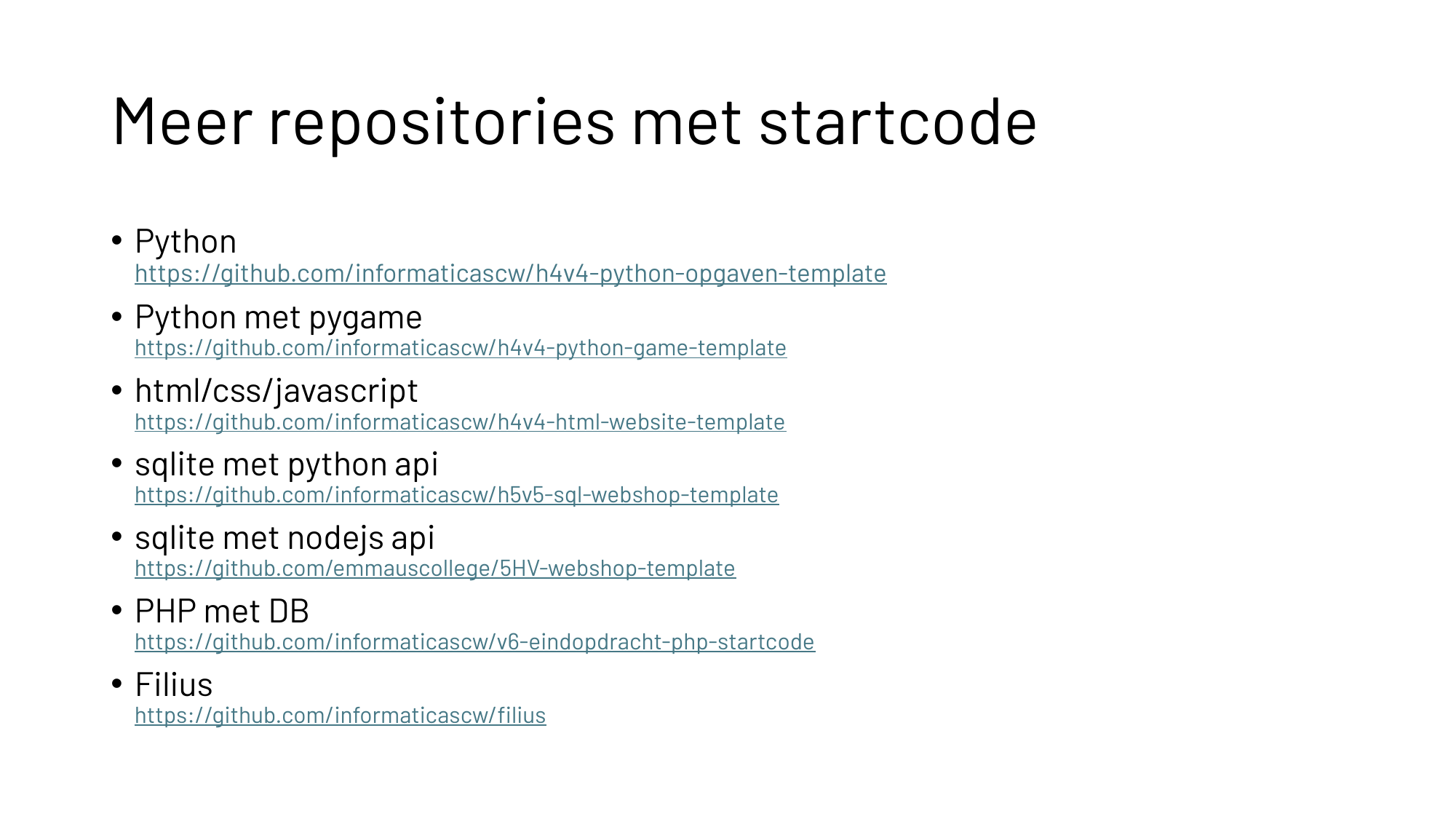

# Meer repositories met startcode
Python
https://github.com/informaticascw/h4v4-python-opgaven-template
Python met pygame
https://github.com/informaticascw/h4v4-python-game-template
html/css/javascript
https://github.com/informaticascw/h4v4-html-website-template
sqlite met python api
https://github.com/informaticascw/h5v5-sql-webshop-template
sqlite met nodejs api
https://github.com/emmauscollege/5HV-webshop-template
PHP met DB
https://github.com/informaticascw/v6-eindopdracht-php-startcode
Filius
https://github.com/informaticascw/filius